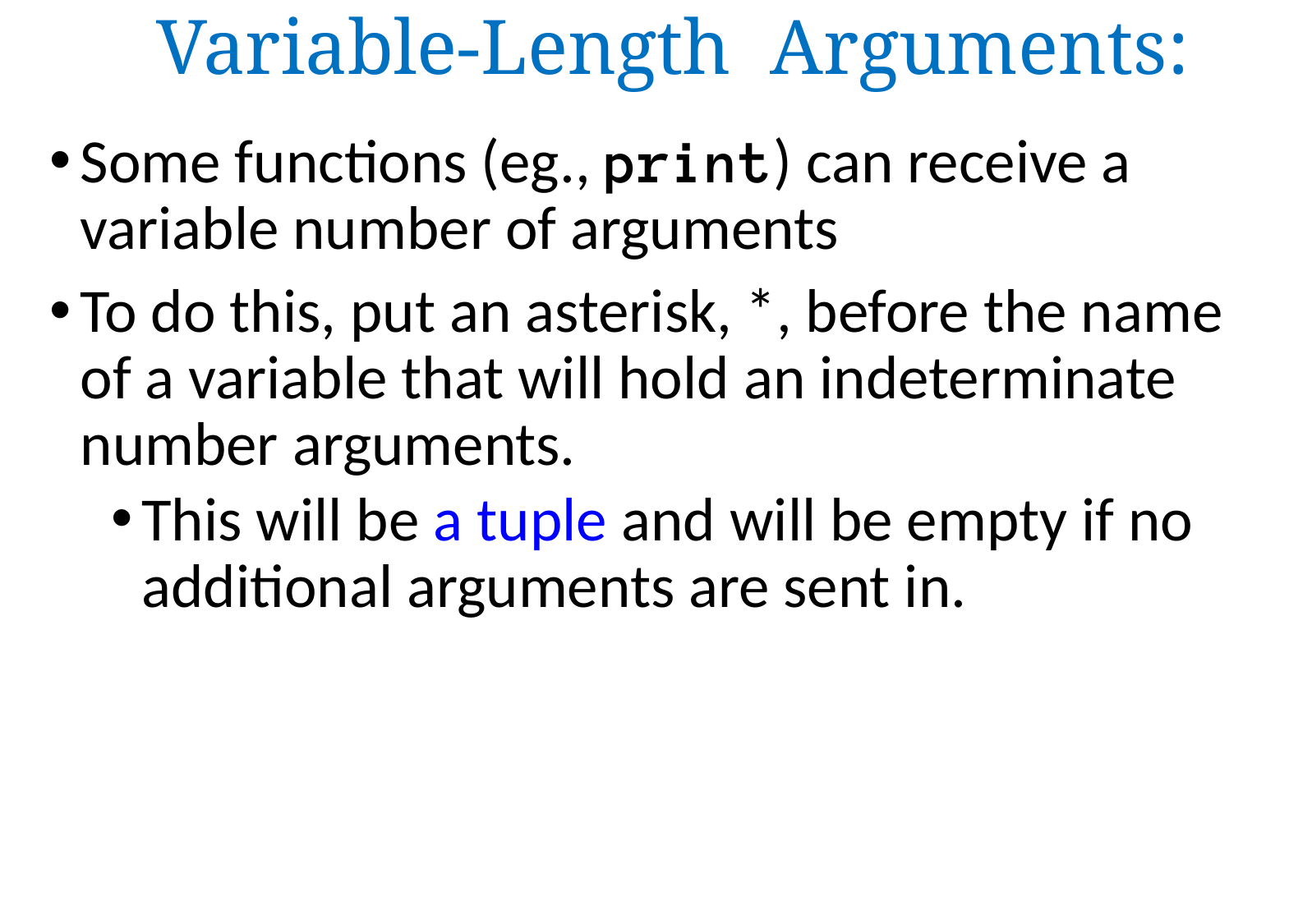

Variable-Length  Arguments:
Some functions (eg., print) can receive a variable number of arguments
To do this, put an asterisk, *, before the name of a variable that will hold an indeterminate number arguments.
This will be a tuple and will be empty if no additional arguments are sent in.